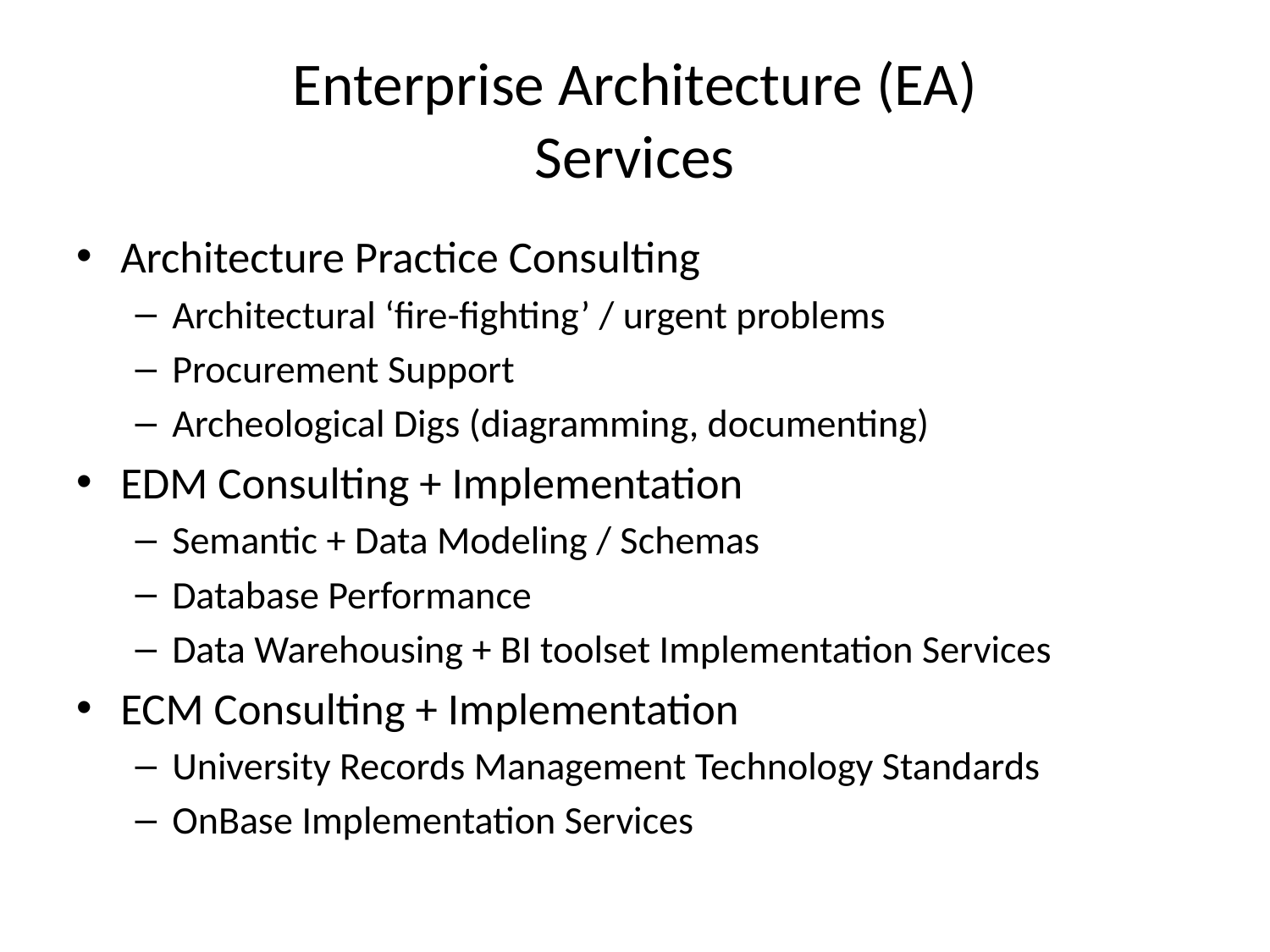

# Enterprise Architecture (EA) Services
Architecture Practice Consulting
Architectural ‘fire-fighting’ / urgent problems
Procurement Support
Archeological Digs (diagramming, documenting)
EDM Consulting + Implementation
Semantic + Data Modeling / Schemas
Database Performance
Data Warehousing + BI toolset Implementation Services
ECM Consulting + Implementation
University Records Management Technology Standards
OnBase Implementation Services